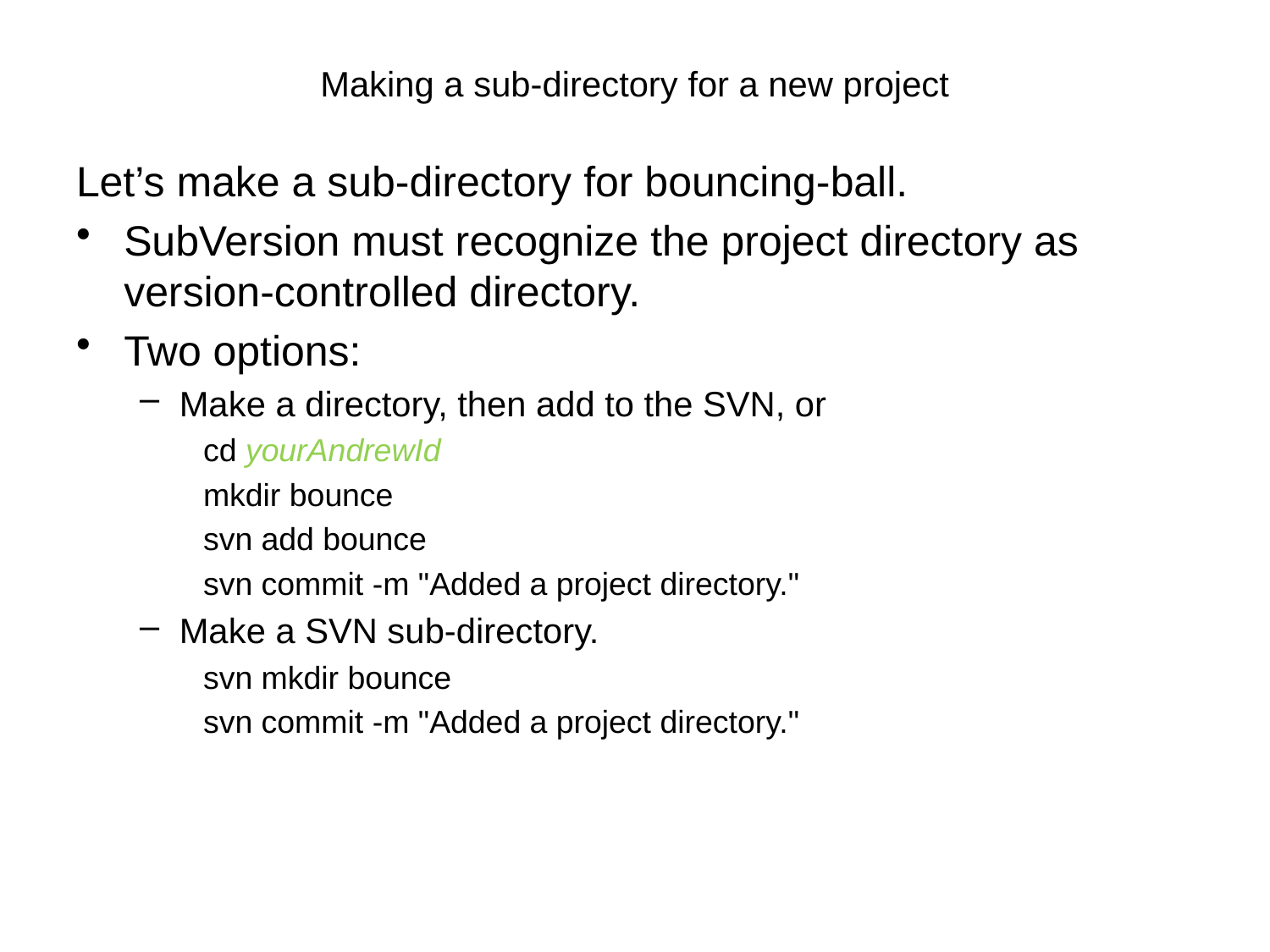

# Making a sub-directory for a new project
Let’s make a sub-directory for bouncing-ball.
SubVersion must recognize the project directory as version-controlled directory.
Two options:
Make a directory, then add to the SVN, or
cd yourAndrewId
mkdir bounce
svn add bounce
svn commit -m "Added a project directory."
Make a SVN sub-directory.
svn mkdir bounce
svn commit -m "Added a project directory."